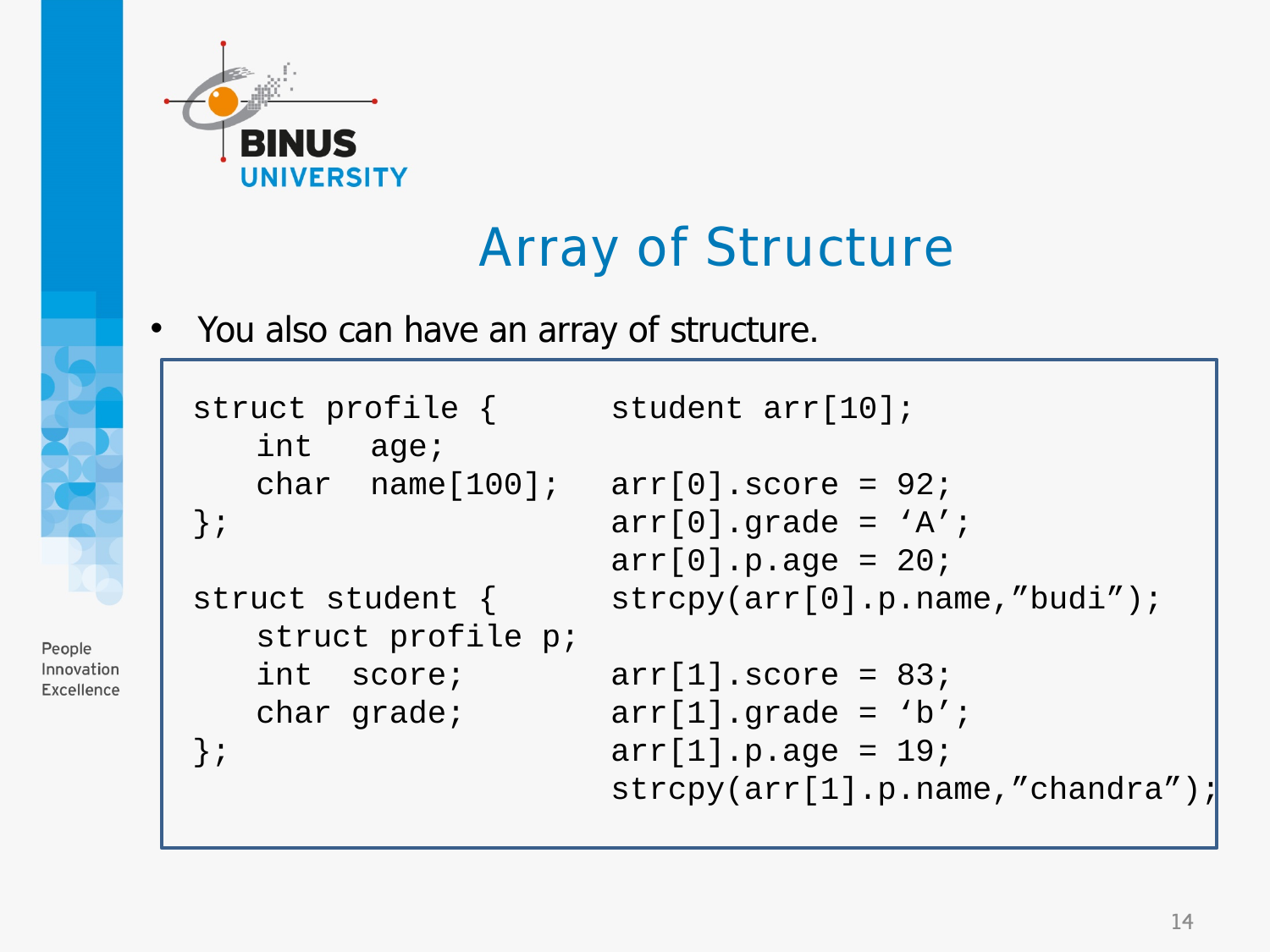

# Array of Structure
You also can have an array of structure.

struct profile {
	int   age;
	char  name[100];
};

struct student {
struct profile p;
	int  score;
	char grade;
};
student arr[10];

arr[0].score = 92;
arr[0].grade = ‘A’;
arr[0].p.age = 20;
strcpy(arr[0].p.name,”budi”);

arr[1].score = 83;
arr[1].grade = ‘b’;
arr[1].p.age = 19;
strcpy(arr[1].p.name,”chandra”);
14